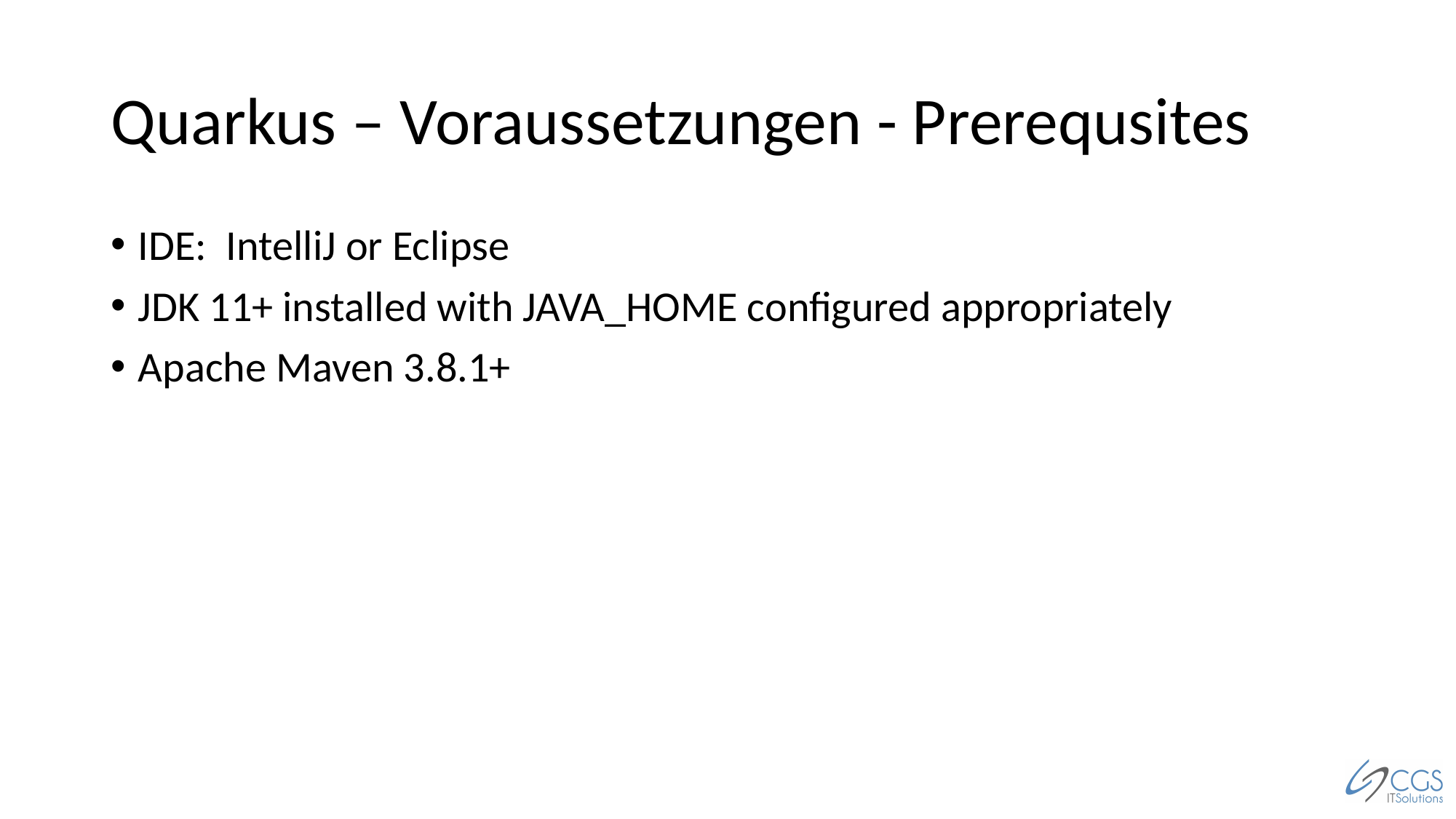

# Quarkus – Voraussetzungen - Prerequsites
IDE:  IntelliJ or Eclipse
JDK 11+ installed with JAVA_HOME configured appropriately
Apache Maven 3.8.1+